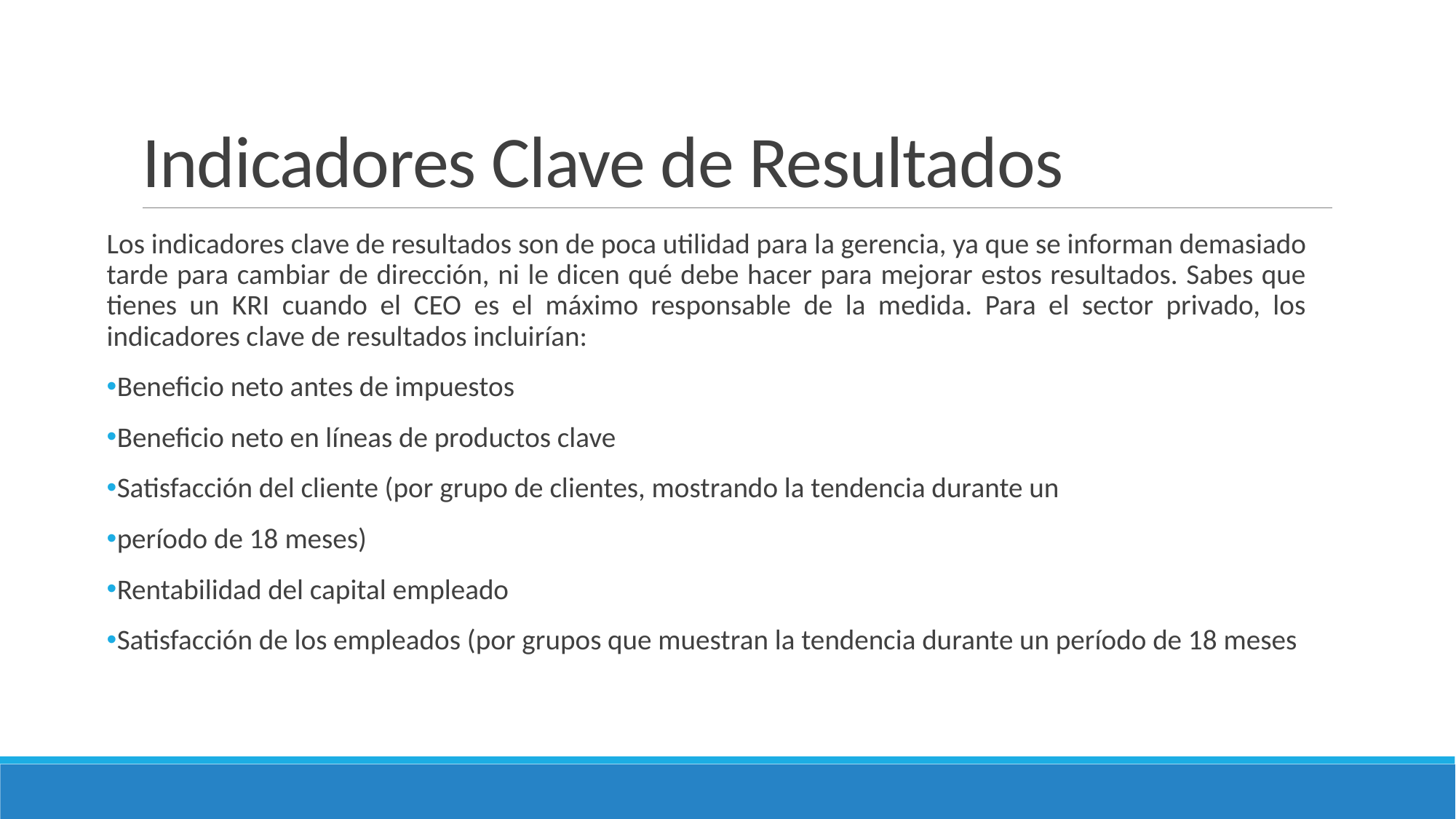

# Indicadores Clave de Resultados
Los indicadores clave de resultados son de poca utilidad para la gerencia, ya que se informan demasiado tarde para cambiar de dirección, ni le dicen qué debe hacer para mejorar estos resultados. Sabes que tienes un KRI cuando el CEO es el máximo responsable de la medida. Para el sector privado, los indicadores clave de resultados incluirían:
Beneficio neto antes de impuestos
Beneficio neto en líneas de productos clave
Satisfacción del cliente (por grupo de clientes, mostrando la tendencia durante un
período de 18 meses)
Rentabilidad del capital empleado
Satisfacción de los empleados (por grupos que muestran la tendencia durante un período de 18 meses